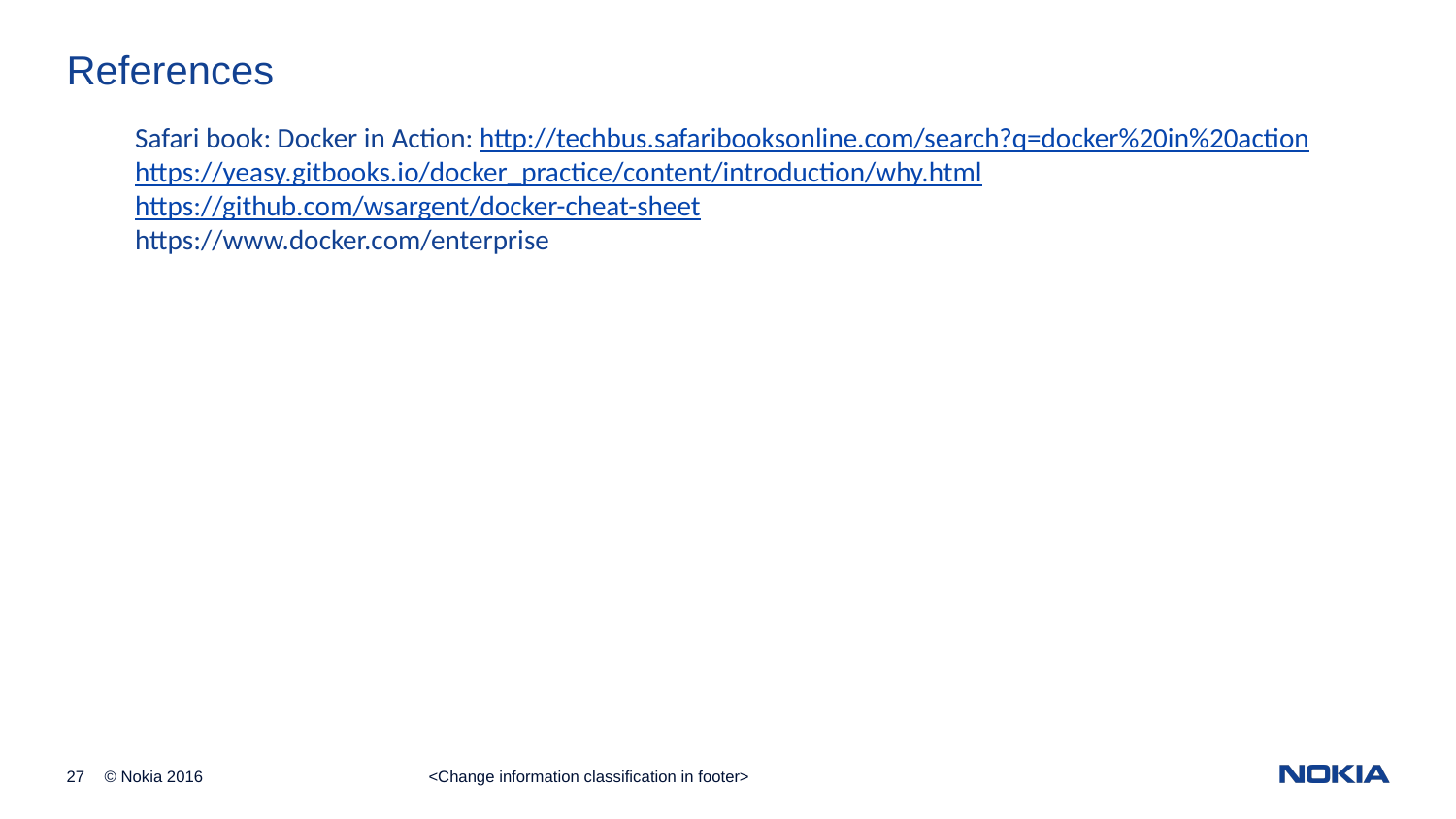

# References
Safari book: Docker in Action: http://techbus.safaribooksonline.com/search?q=docker%20in%20action
https://yeasy.gitbooks.io/docker_practice/content/introduction/why.html
https://github.com/wsargent/docker-cheat-sheet
https://www.docker.com/enterprise

<Change information classification in footer>